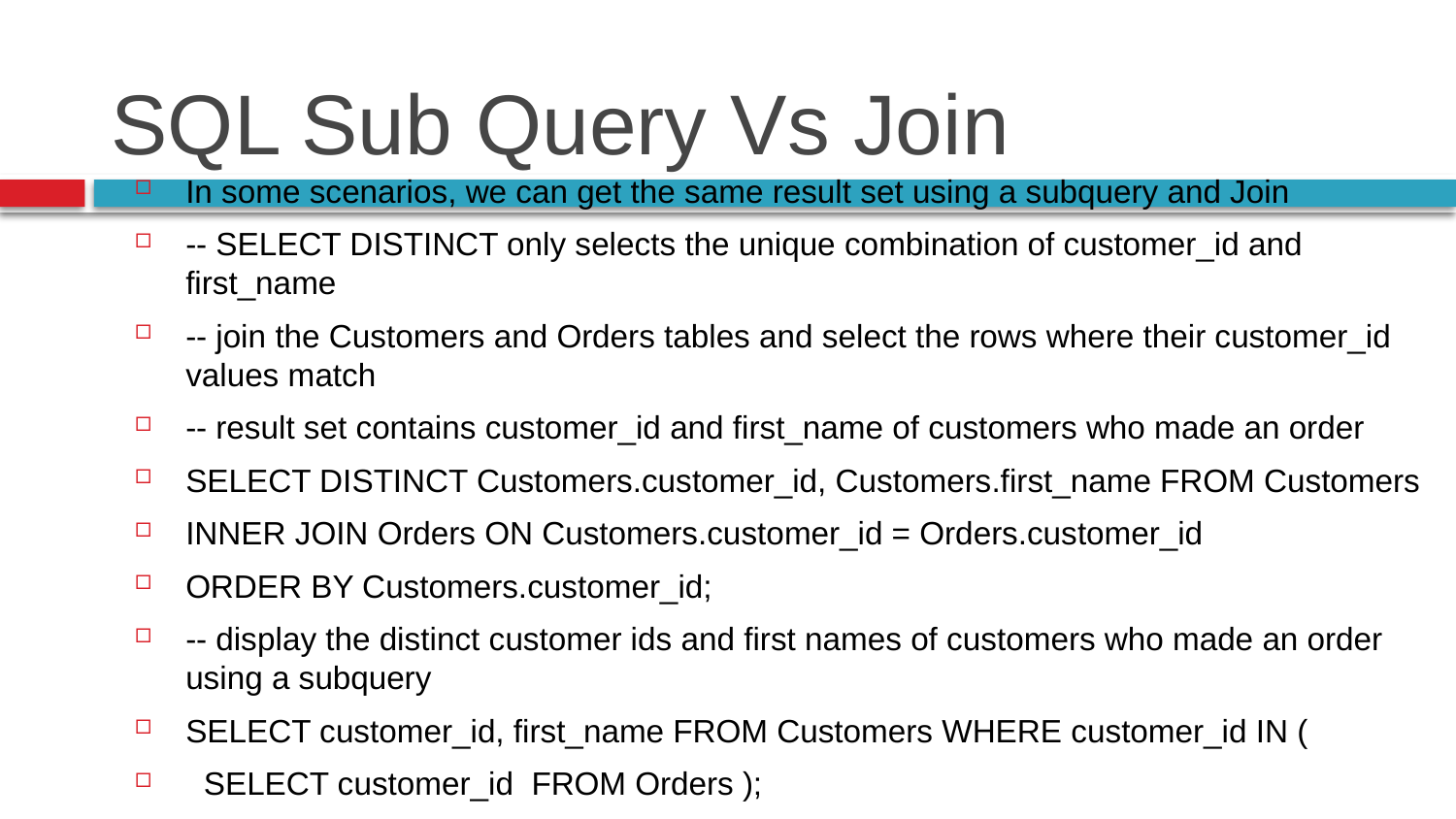

# SQL Sub Query Vs Join
In some scenarios, we can get the same result set using a subquery and Join
-- SELECT DISTINCT only selects the unique combination of customer_id and first_name
-- join the Customers and Orders tables and select the rows where their customer_id values match
-- result set contains customer_id and first_name of customers who made an order
SELECT DISTINCT Customers.customer_id, Customers.first_name FROM Customers
INNER JOIN Orders ON Customers.customer_id = Orders.customer_id
ORDER BY Customers.customer_id;
-- display the distinct customer ids and first names of customers who made an order using a subquery
SELECT customer_id, first_name FROM Customers WHERE customer_id IN (
  SELECT customer_id  FROM Orders );